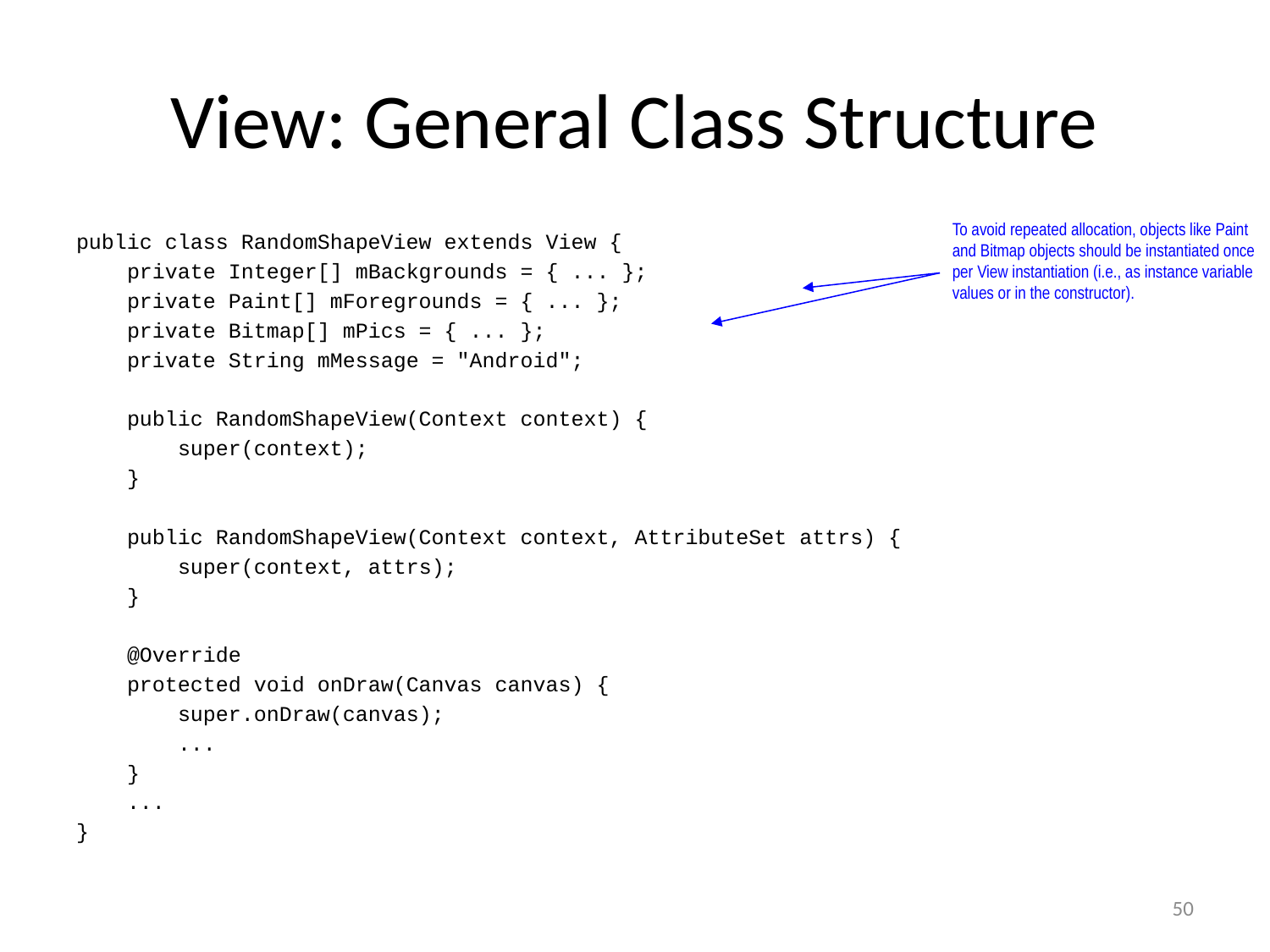

# View: General Class Structure
To avoid repeated allocation, objects like Paint and Bitmap objects should be instantiated once per View instantiation (i.e., as instance variable values or in the constructor).
public class RandomShapeView extends View {
    private Integer[] mBackgrounds = { ... };
    private Paint[] mForegrounds = { ... };
    private Bitmap[] mPics = { ... };
    private String mMessage = "Android";

    public RandomShapeView(Context context) {
        super(context);
    }

    public RandomShapeView(Context context, AttributeSet attrs) {
        super(context, attrs);
    }

    @Override
    protected void onDraw(Canvas canvas) {
        super.onDraw(canvas);
        ...
    }
    ...
}

50